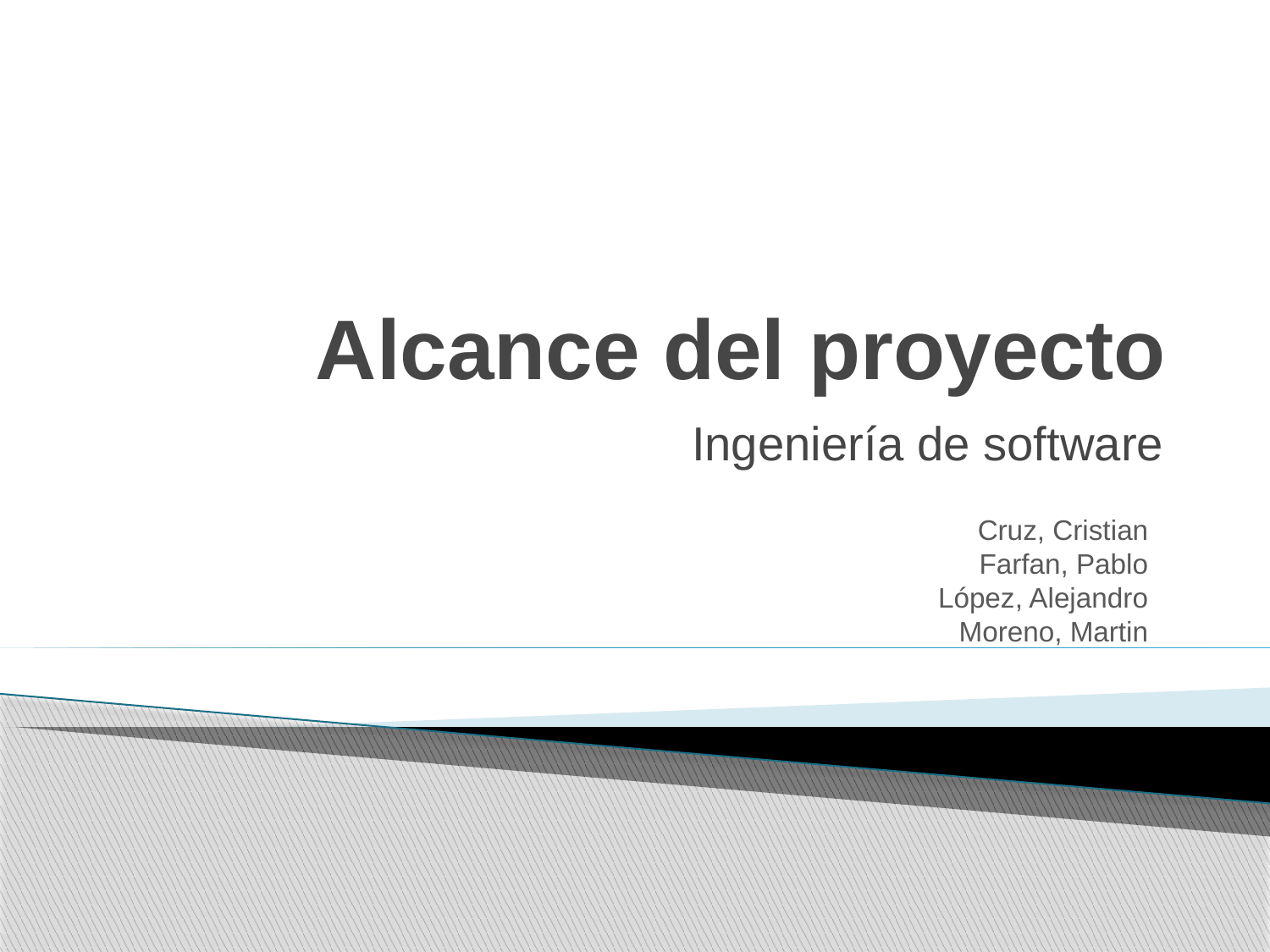

# Alcance del proyecto
Ingeniería de software
Cruz, Cristian
Farfan, Pablo
López, Alejandro
Moreno, Martin